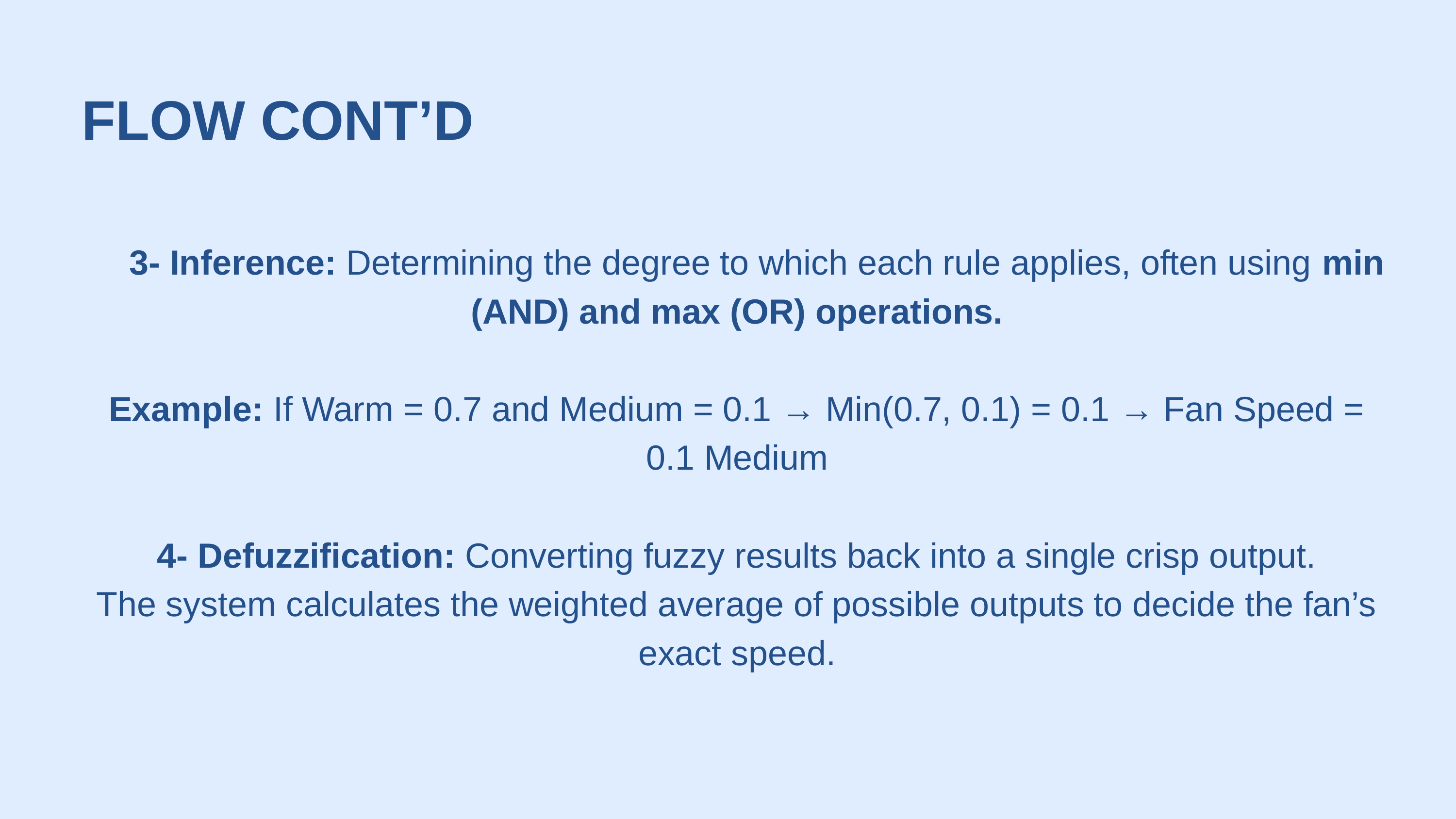

FLOW CONT’D
    3- Inference: Determining the degree to which each rule applies, often using min (AND) and max (OR) operations.

Example: If Warm = 0.7 and Medium = 0.1 → Min(0.7, 0.1) = 0.1 → Fan Speed = 0.1 Medium

4- Defuzzification: Converting fuzzy results back into a single crisp output.
The system calculates the weighted average of possible outputs to decide the fan’s exact speed.